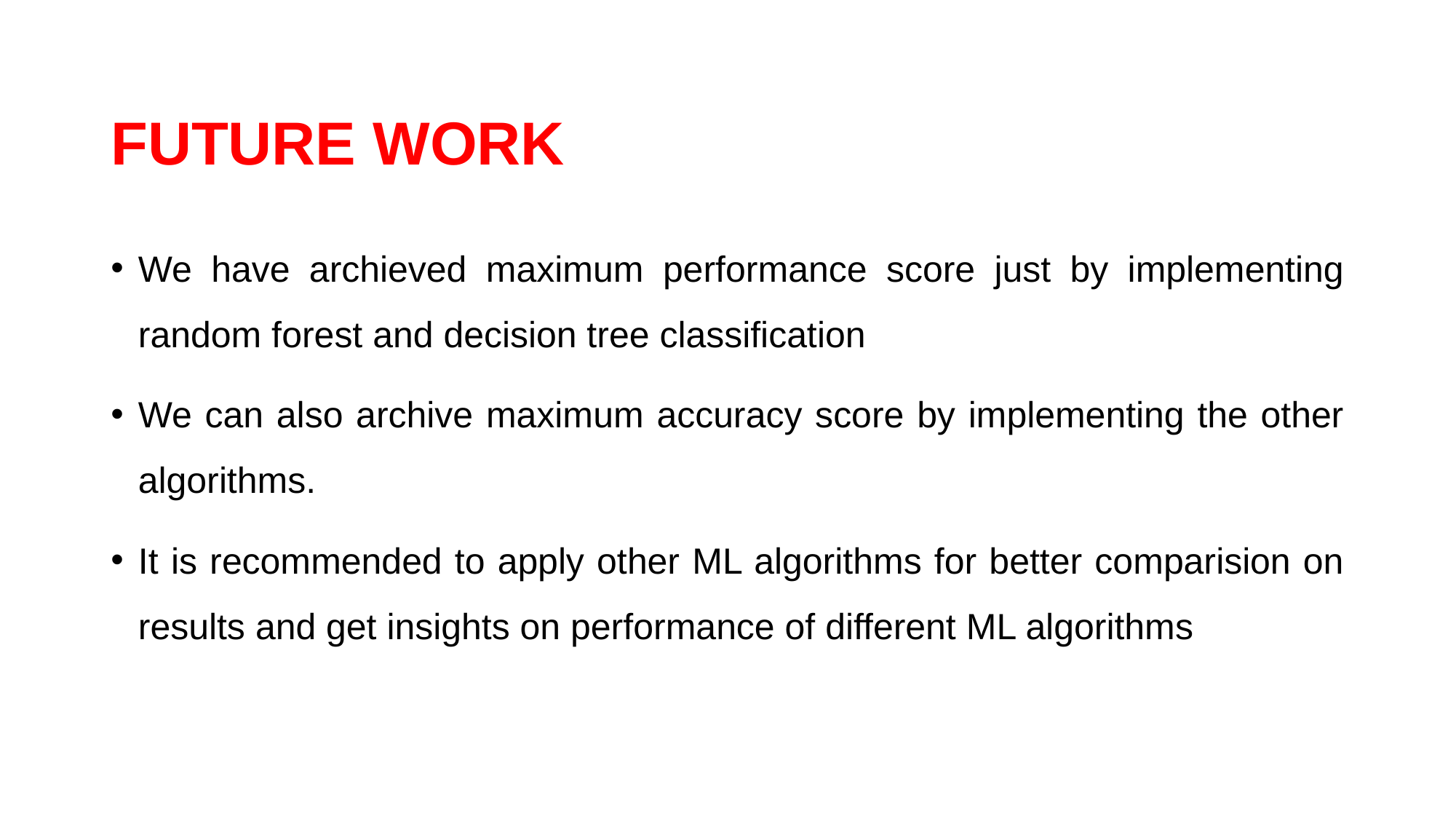

# FUTURE WORK
We have archieved maximum performance score just by implementing random forest and decision tree classification
We can also archive maximum accuracy score by implementing the other algorithms.
It is recommended to apply other ML algorithms for better comparision on results and get insights on performance of different ML algorithms